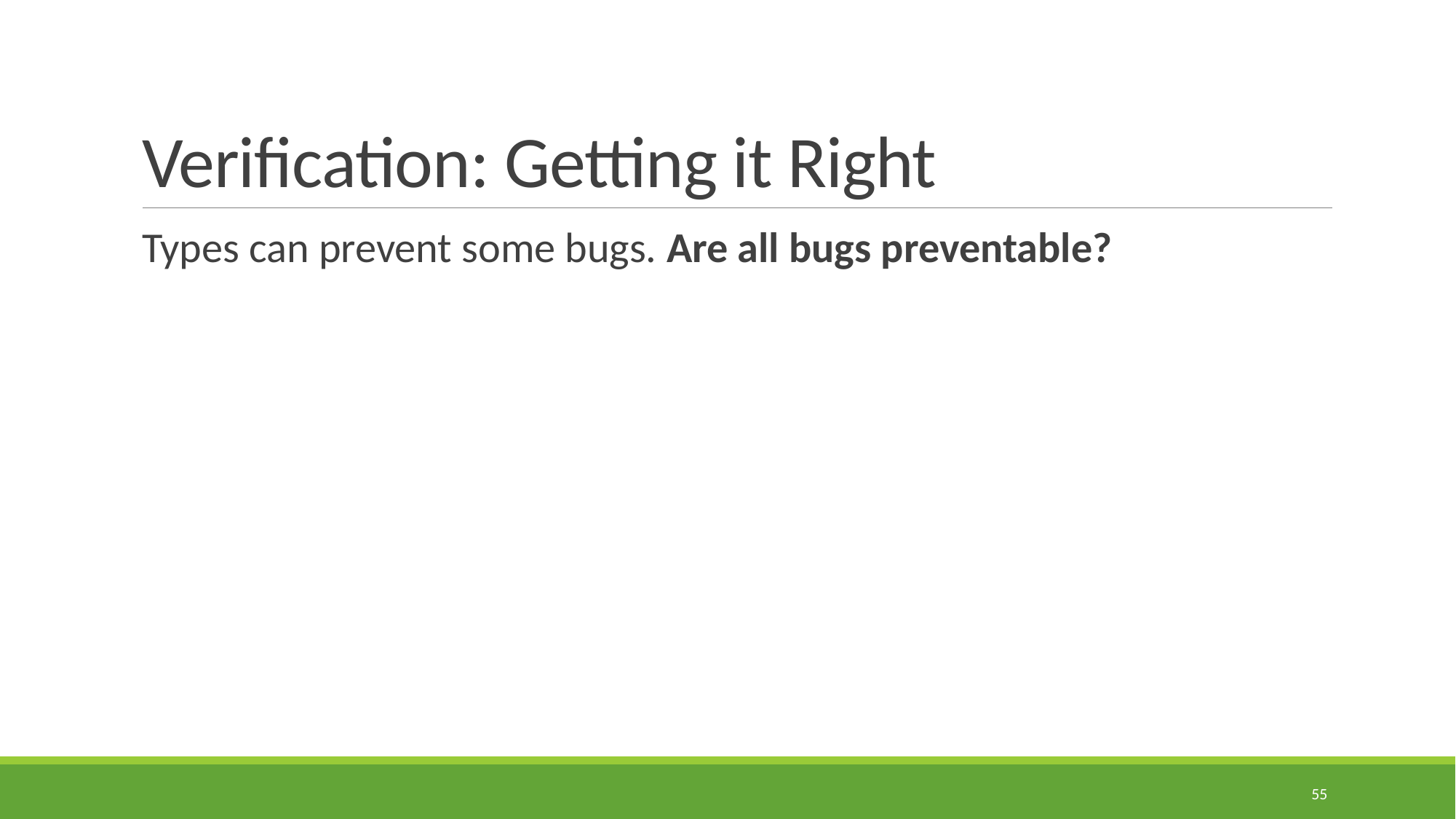

# Verification: Getting it Right
Types can prevent some bugs. Are all bugs preventable?

55